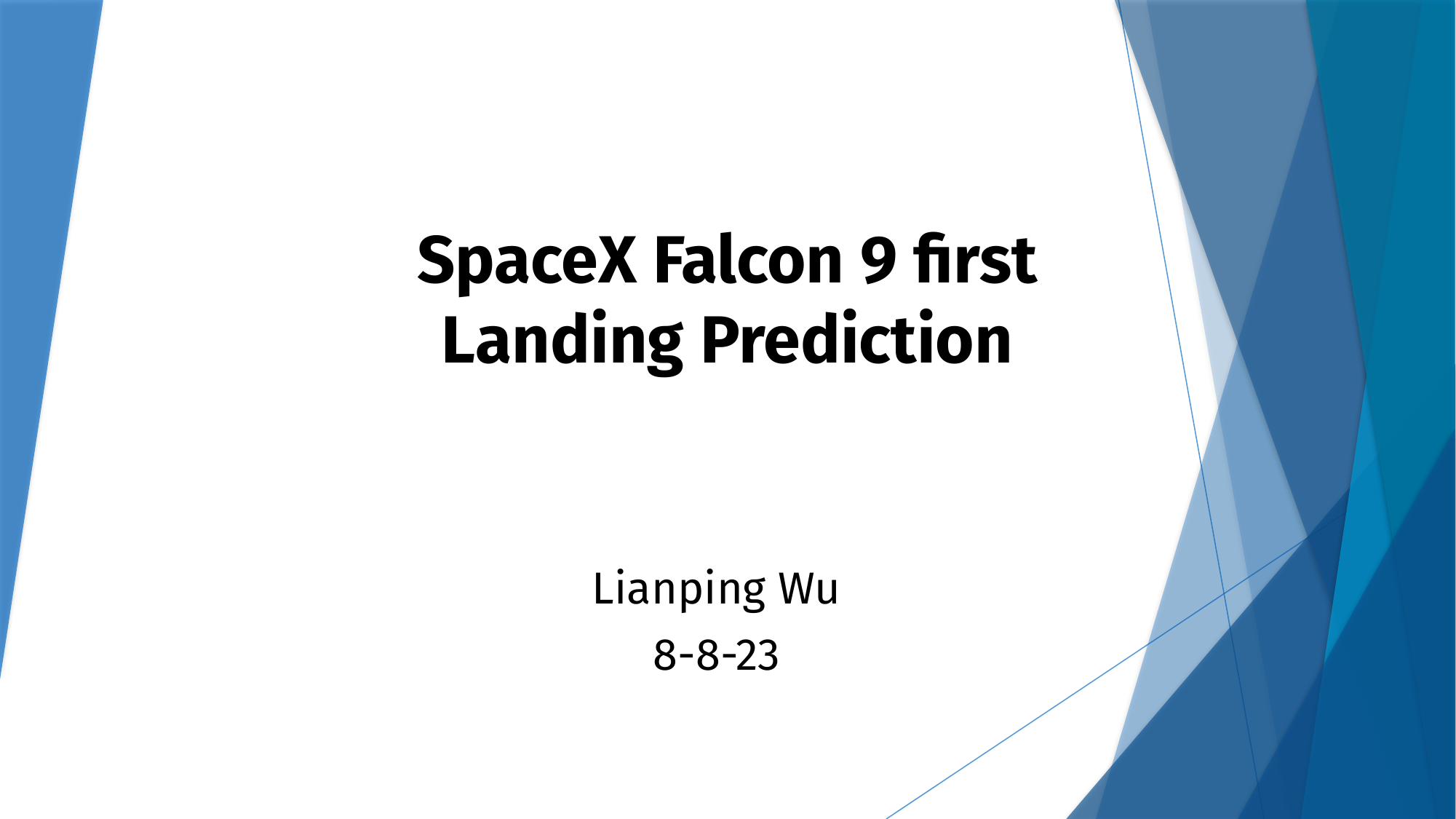

# SpaceX Falcon 9 first Landing Prediction
Lianping Wu
8-8-23